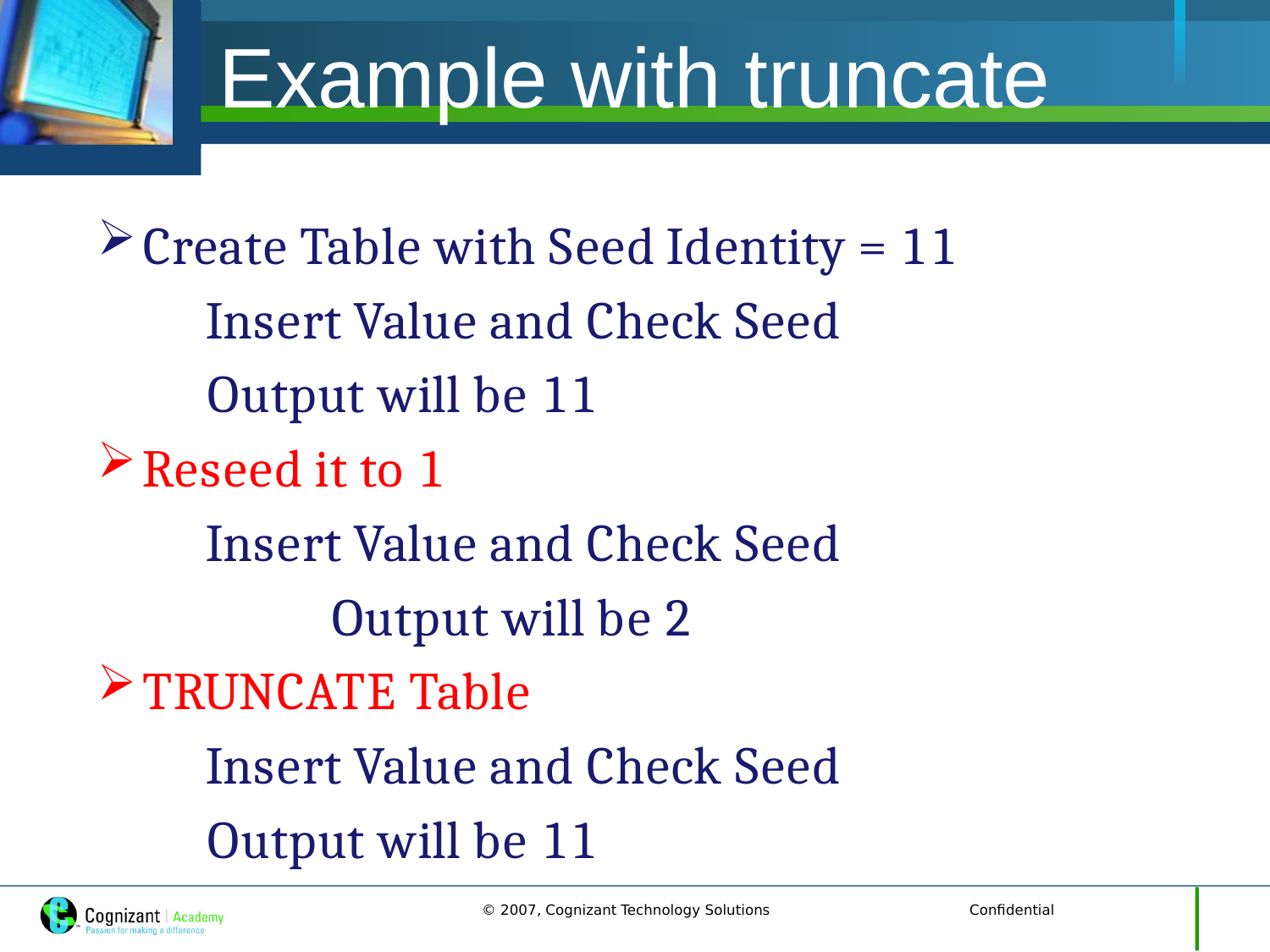

# Example with truncate

Create Table with Seed Identity = 11
     		Insert Value and Check Seed
     		Output will be 11
Reseed it to 1
    		Insert Value and Check Seed
                    Output will be 2
TRUNCATE Table
     		Insert Value and Check Seed
     		Output will be 11